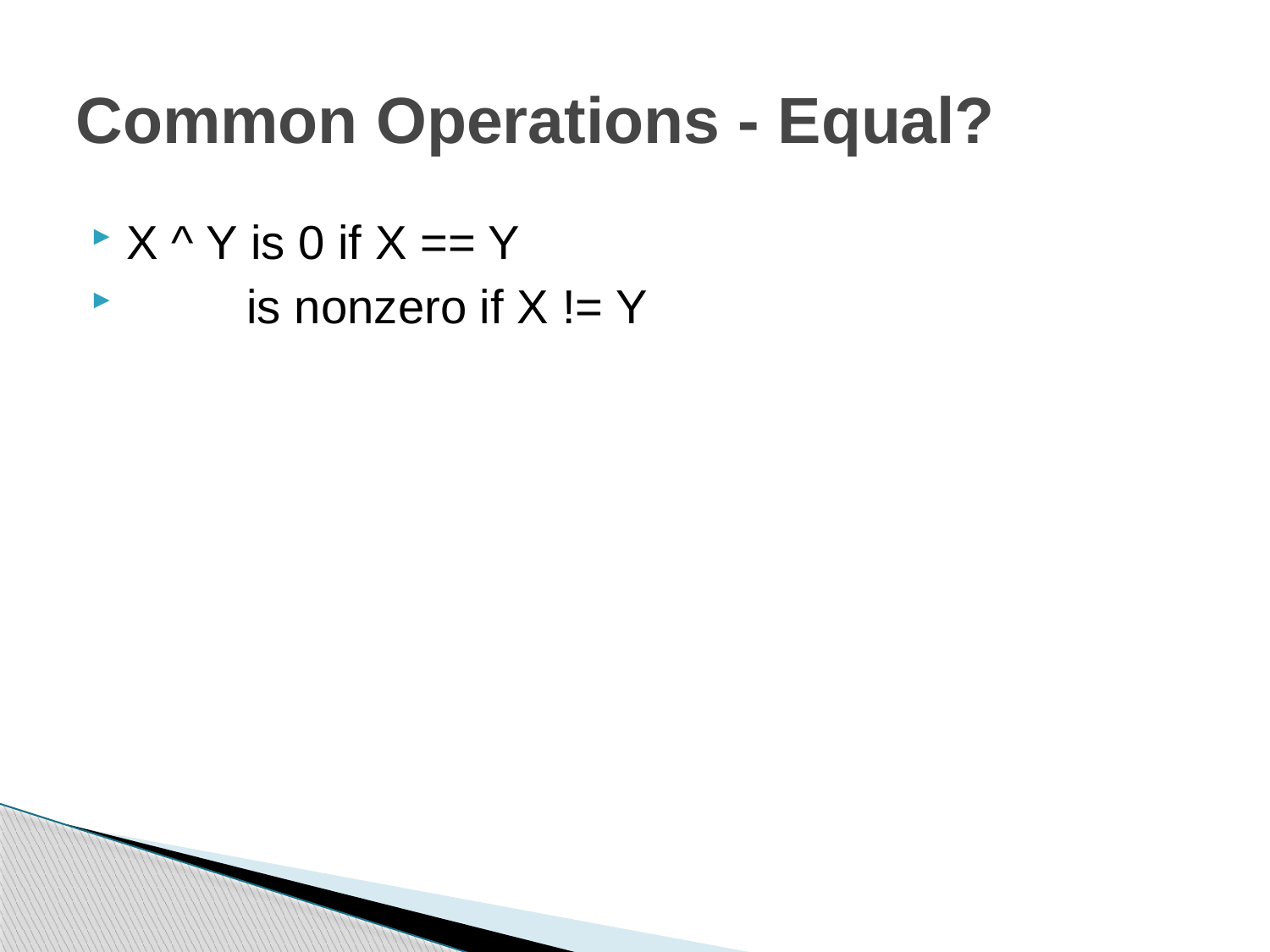

# Common Operations - Equal?
X ^ Y is 0 if X == Y
         is nonzero if X != Y